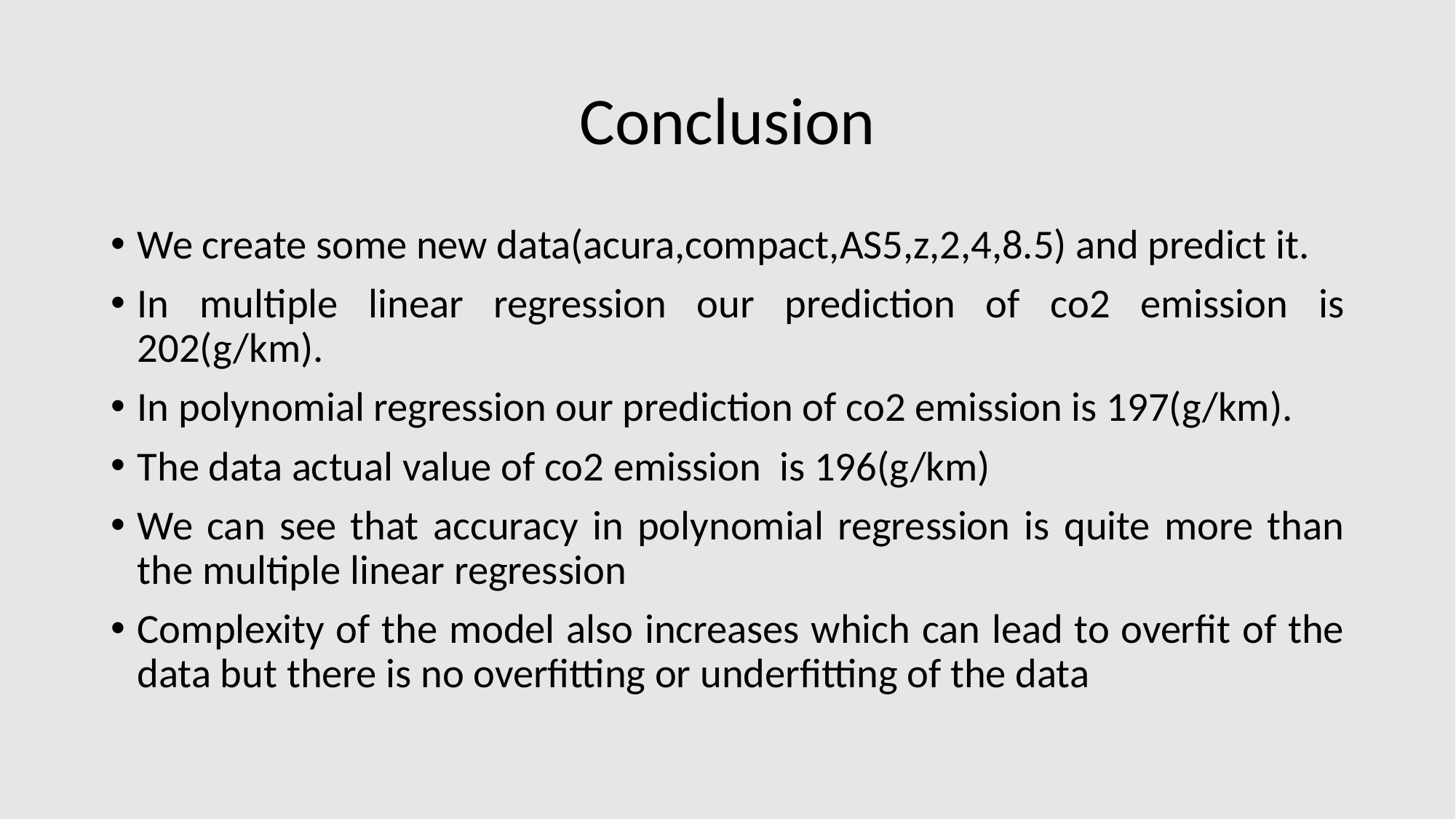

# Conclusion
We create some new data(acura,compact,AS5,z,2,4,8.5) and predict it.
In multiple linear regression our prediction of co2 emission is 202(g/km).
In polynomial regression our prediction of co2 emission is 197(g/km).
The data actual value of co2 emission  is 196(g/km)
We can see that accuracy in polynomial regression is quite more than the multiple linear regression
Complexity of the model also increases which can lead to overfit of the data but there is no overfitting or underfitting of the data